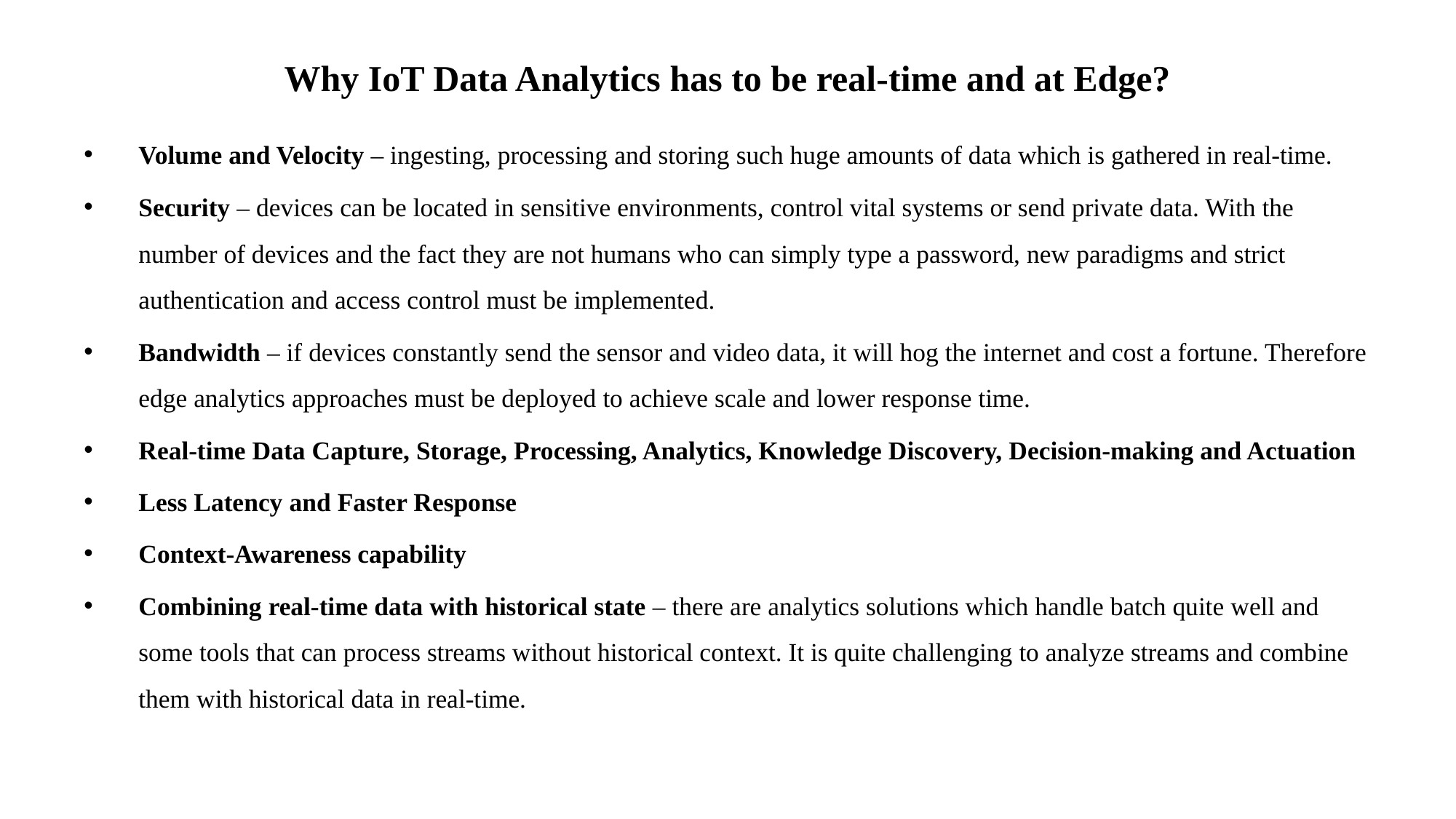

# Why IoT Data Analytics has to be real-time and at Edge?
Volume and Velocity – ingesting, processing and storing such huge amounts of data which is gathered in real-time.
Security – devices can be located in sensitive environments, control vital systems or send private data. With the number of devices and the fact they are not humans who can simply type a password, new paradigms and strict authentication and access control must be implemented.
Bandwidth – if devices constantly send the sensor and video data, it will hog the internet and cost a fortune. Therefore edge analytics approaches must be deployed to achieve scale and lower response time.
Real-time Data Capture, Storage, Processing, Analytics, Knowledge Discovery, Decision-making and Actuation
Less Latency and Faster Response
Context-Awareness capability
Combining real-time data with historical state – there are analytics solutions which handle batch quite well and some tools that can process streams without historical context. It is quite challenging to analyze streams and combine them with historical data in real-time.